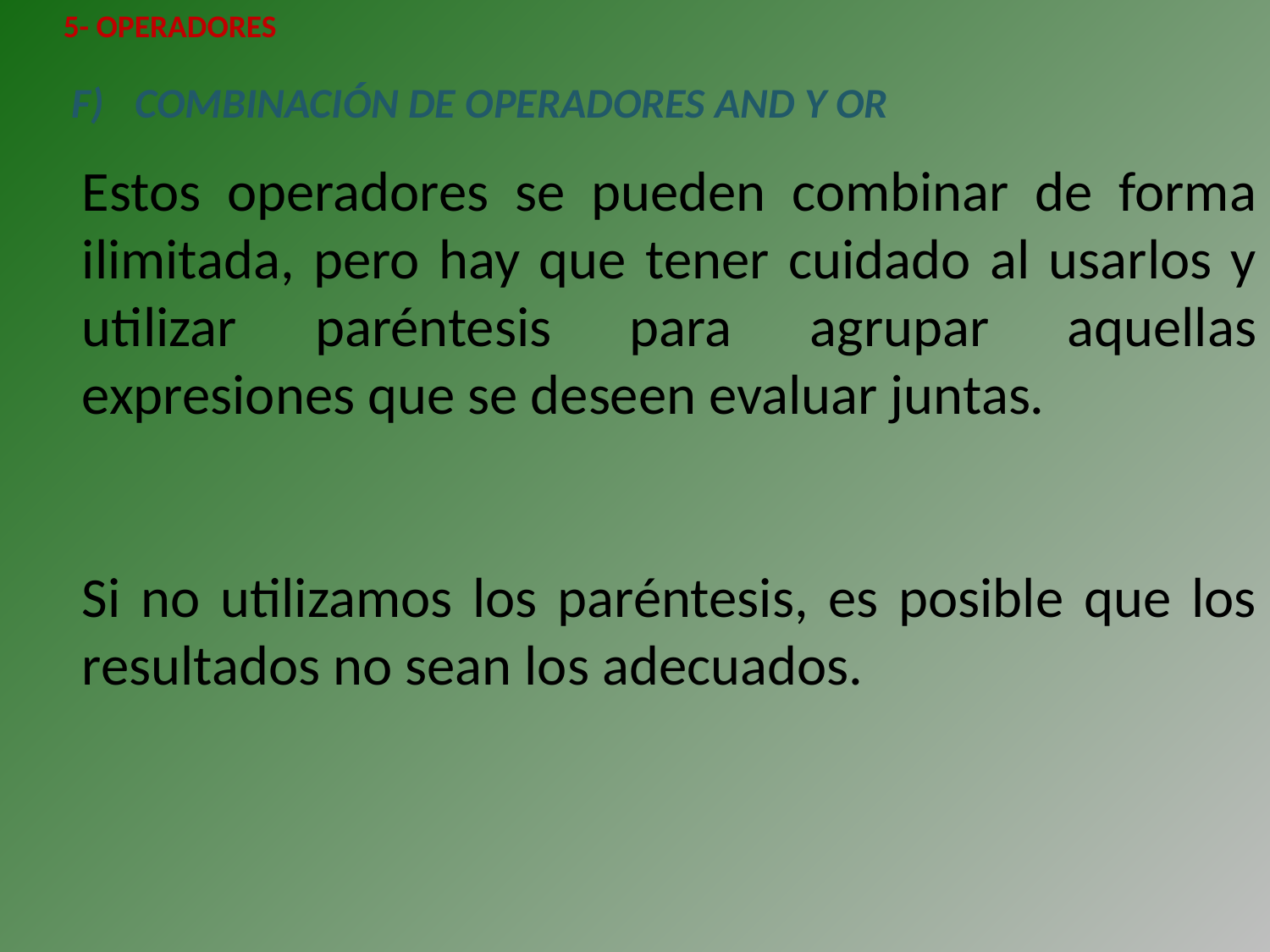

5- OPERADORES
COMBINACIÓN DE OPERADORES AND Y OR
Estos operadores se pueden combinar de forma ilimitada, pero hay que tener cuidado al usarlos y utilizar paréntesis para agrupar aquellas expresiones que se deseen evaluar juntas.

Si no utilizamos los paréntesis, es posible que los resultados no sean los adecuados.